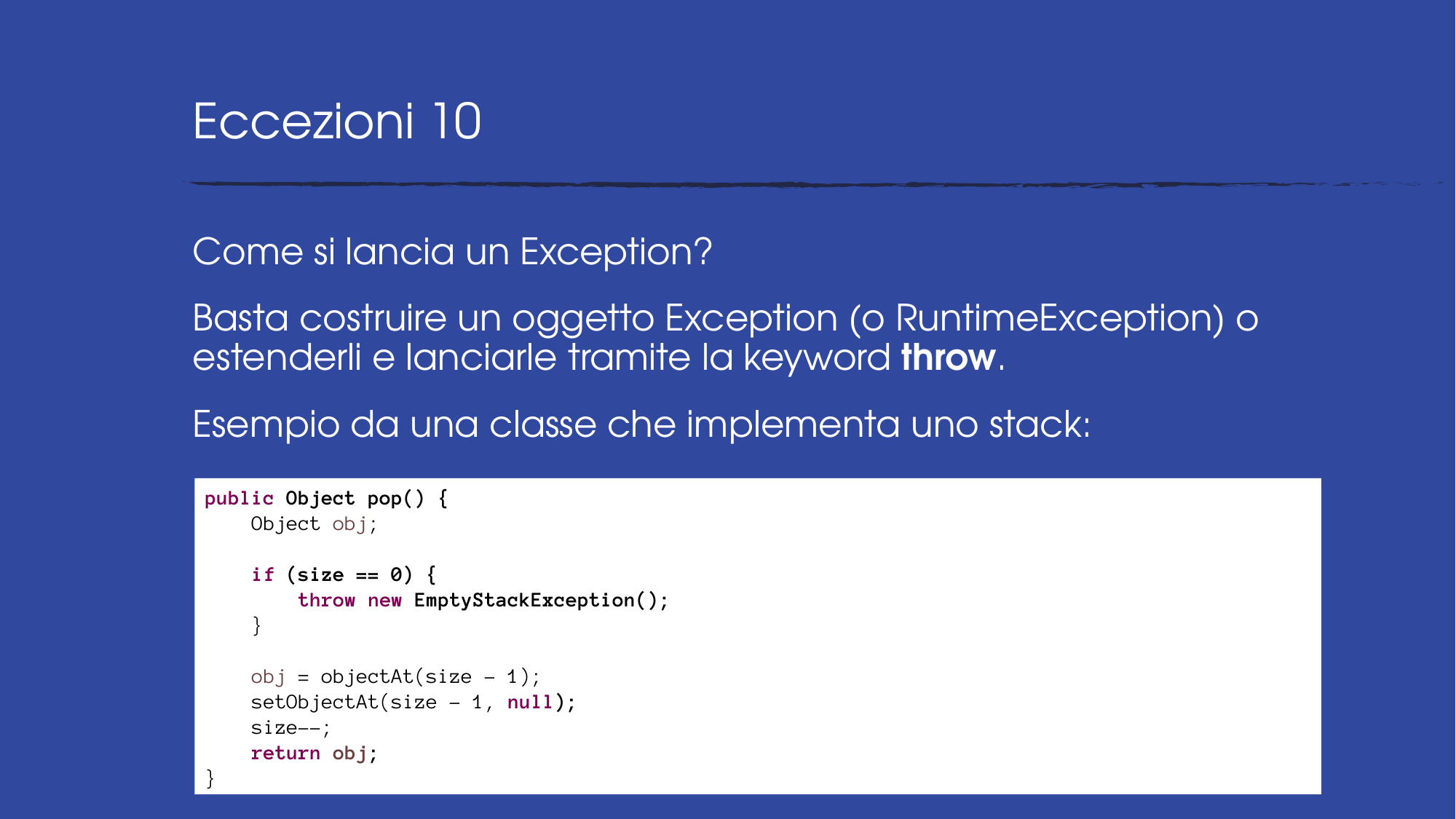

# Eccezioni 10
Come si lancia un Exception?
Basta costruire un oggetto Exception (o RuntimeException) o estenderli e lanciarle tramite la keyword throw.
Esempio da una classe che implementa uno stack:
public Object pop() {
    Object obj;

    if (size == 0) {
        throw new EmptyStackException();
    }

    obj = objectAt(size - 1);
    setObjectAt(size - 1, null);
    size--;
    return obj;
}